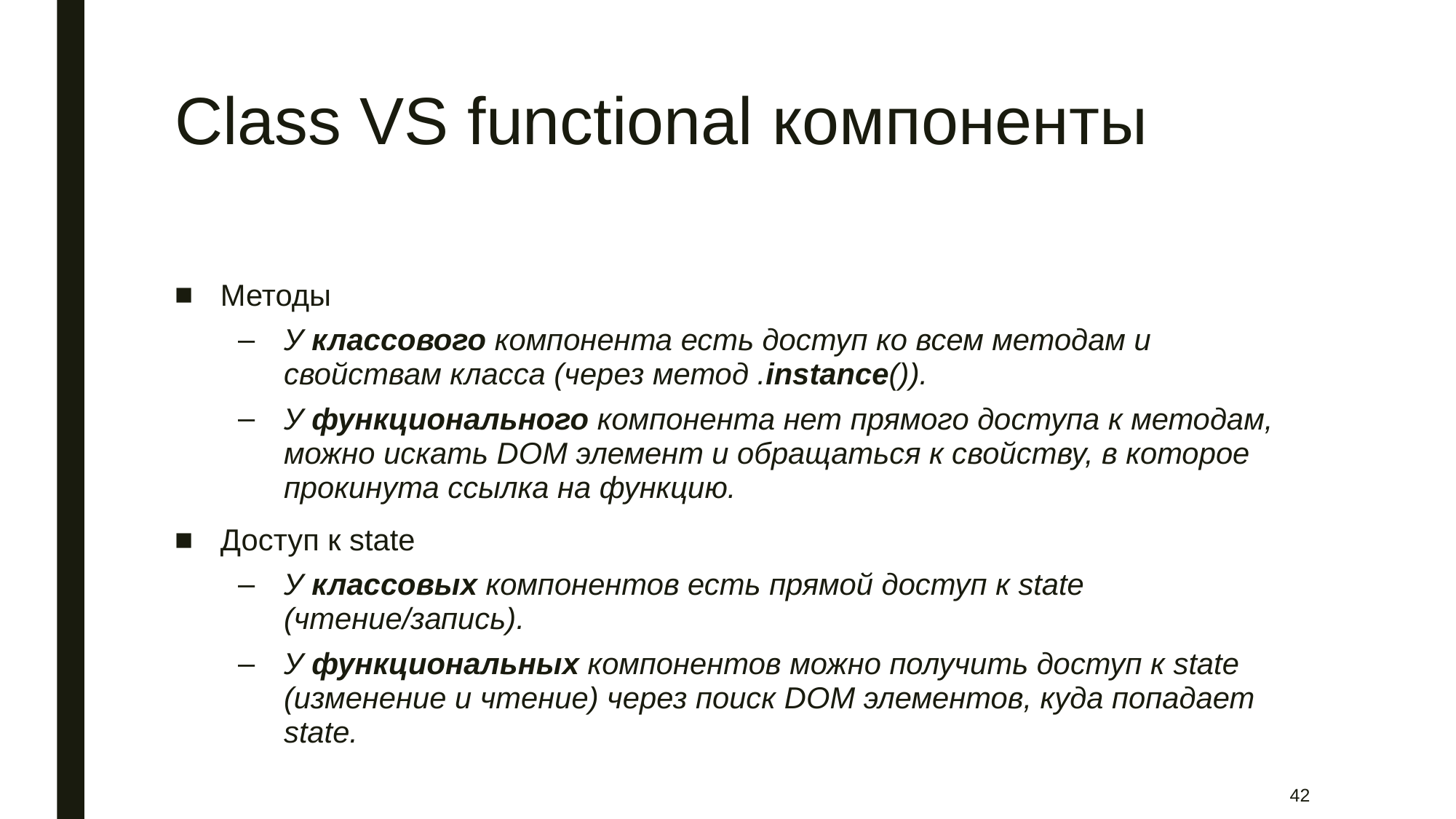

# Class VS functional компоненты
Методы
У классового компонента есть доступ ко всем методам и свойствам класса (через метод .instance()).
У функционального компонента нет прямого доступа к методам, можно искать DOM элемент и обращаться к свойству, в которое прокинута ссылка на функцию.
Доступ к state
У классовых компонентов есть прямой доступ к state (чтение/запись).
У функциональных компонентов можно получить доступ к state (изменение и чтение) через поиск DOM элементов, куда попадает state.
42